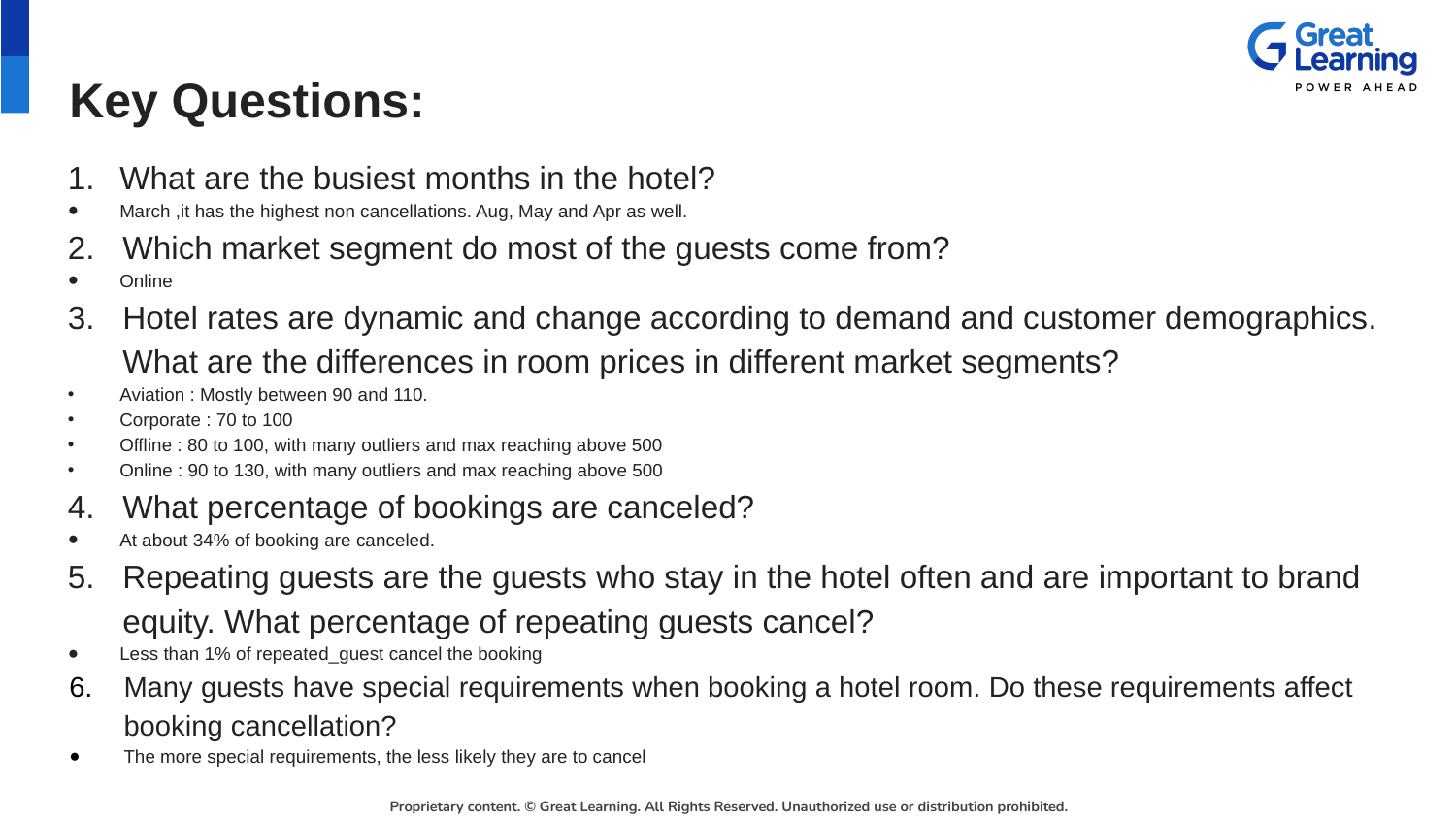

# Key Questions:
What are the busiest months in the hotel?
March ,it has the highest non cancellations. Aug, May and Apr as well.
Which market segment do most of the guests come from?
Online
Hotel rates are dynamic and change according to demand and customer demographics. What are the differences in room prices in different market segments?
Aviation : Mostly between 90 and 110.
Corporate : 70 to 100
Offline : 80 to 100, with many outliers and max reaching above 500
Online : 90 to 130, with many outliers and max reaching above 500
What percentage of bookings are canceled?
At about 34% of booking are canceled.
Repeating guests are the guests who stay in the hotel often and are important to brand equity. What percentage of repeating guests cancel?
Less than 1% of repeated_guest cancel the booking
Many guests have special requirements when booking a hotel room. Do these requirements affect booking cancellation?
The more special requirements, the less likely they are to cancel